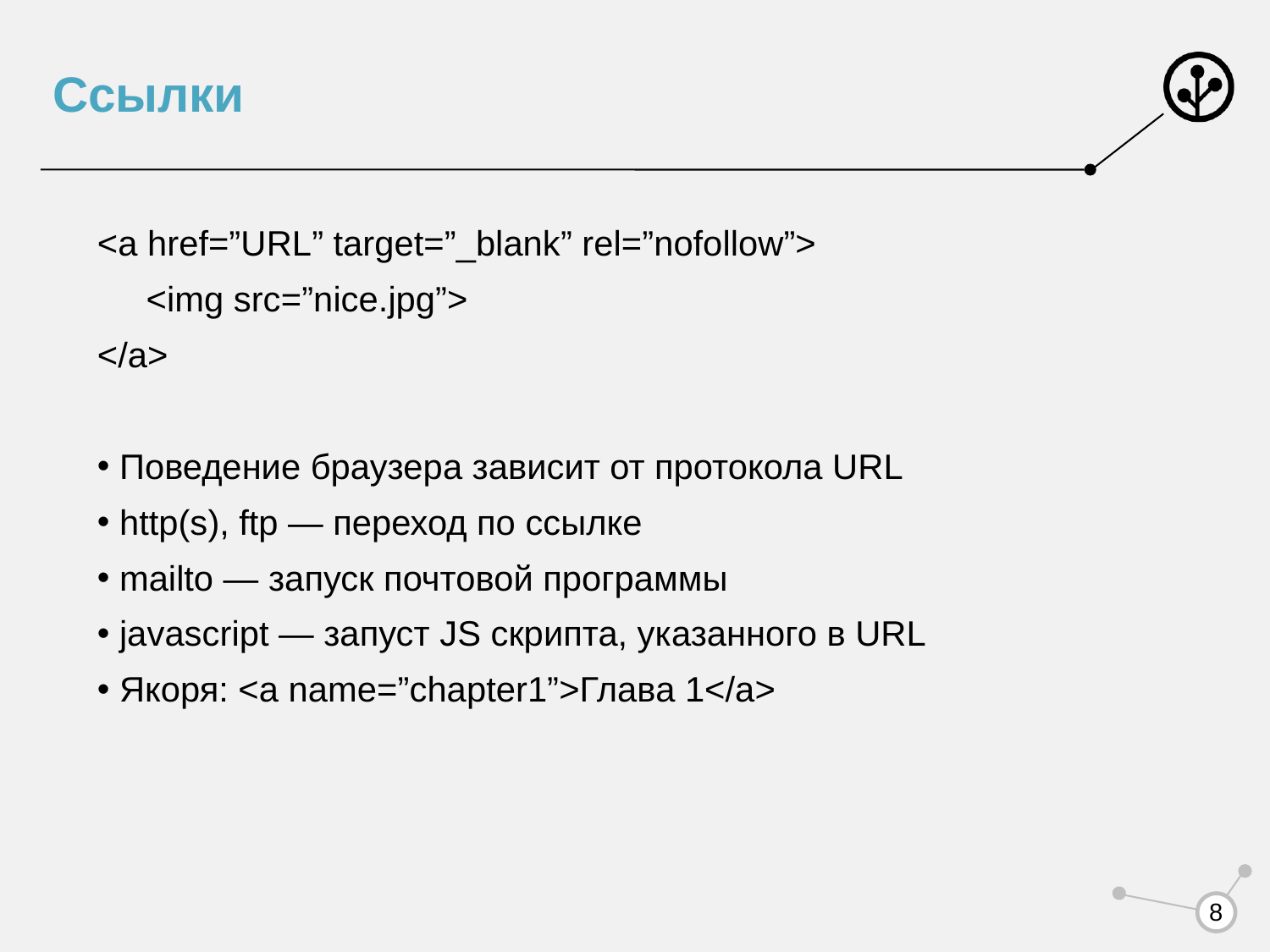

# Ссылки
<a href=”URL” target=”_blank” rel=”nofollow”>
     <img src=”nice.jpg”>
</a>

 Поведение браузера зависит от протокола URL
 http(s), ftp ― переход по ссылке
 mailto ― запуск почтовой программы
 javascript ― запуст JS скрипта, указанного в URL
 Якоря: <a name=”chapter1”>Глава 1</a>
8